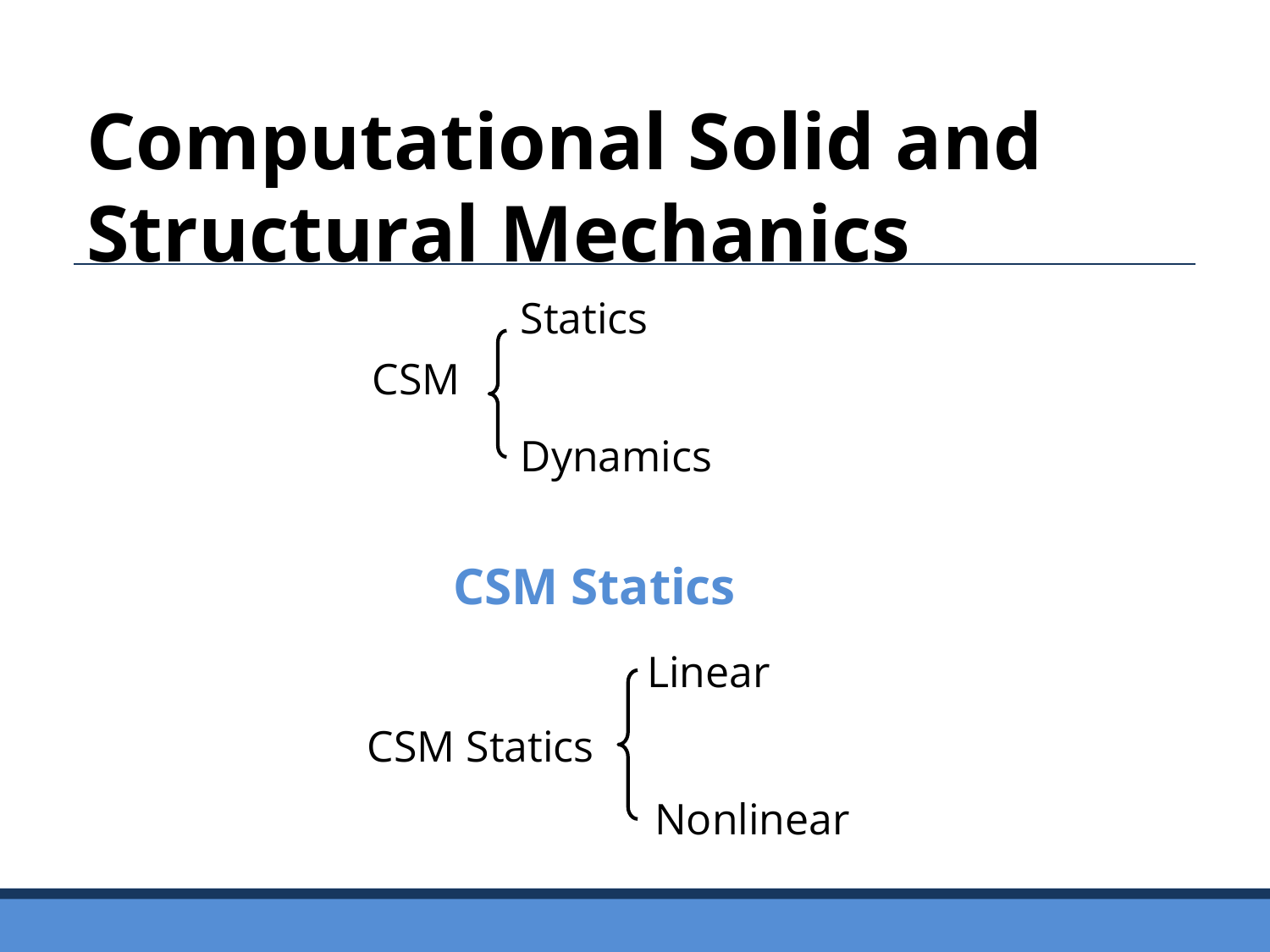

Computational Solid and Structural Mechanics
Statics

CSM
Dynamics
CSM Statics
Linear

CSM Statics
Nonlinear